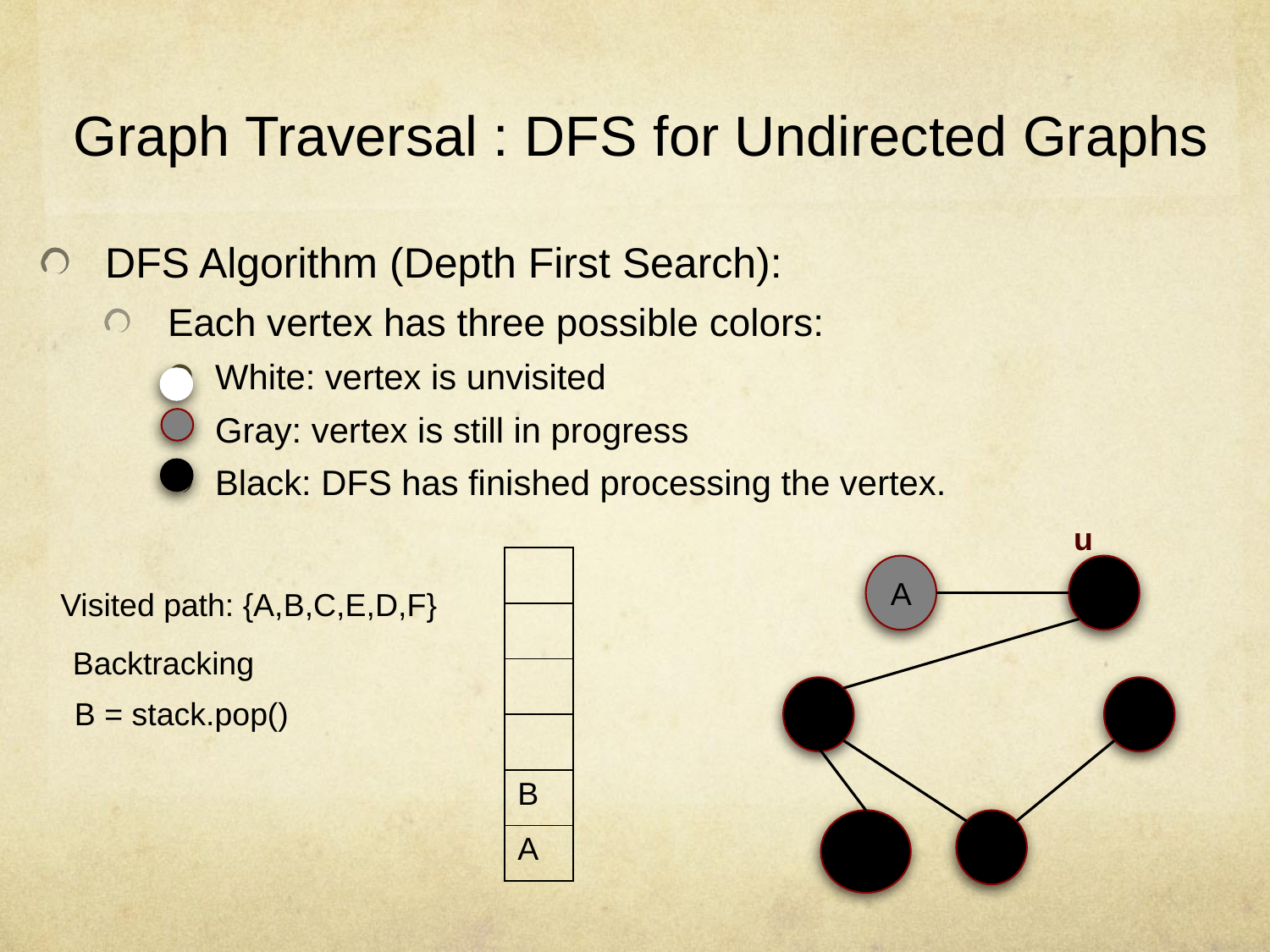

# Graph Traversal : DFS for Undirected Graphs
DFS Algorithm (Depth First Search):
Each vertex has three possible colors:
White: vertex is unvisited
Gray: vertex is still in progress
Black: DFS has finished processing the vertex.

u
|  |
| --- |
|  |
|  |
|  |
| B |
| A |
A
B
C
D
E
Visited path: {A,B,C,E,D,F}
Backtracking
B = stack.pop()
F